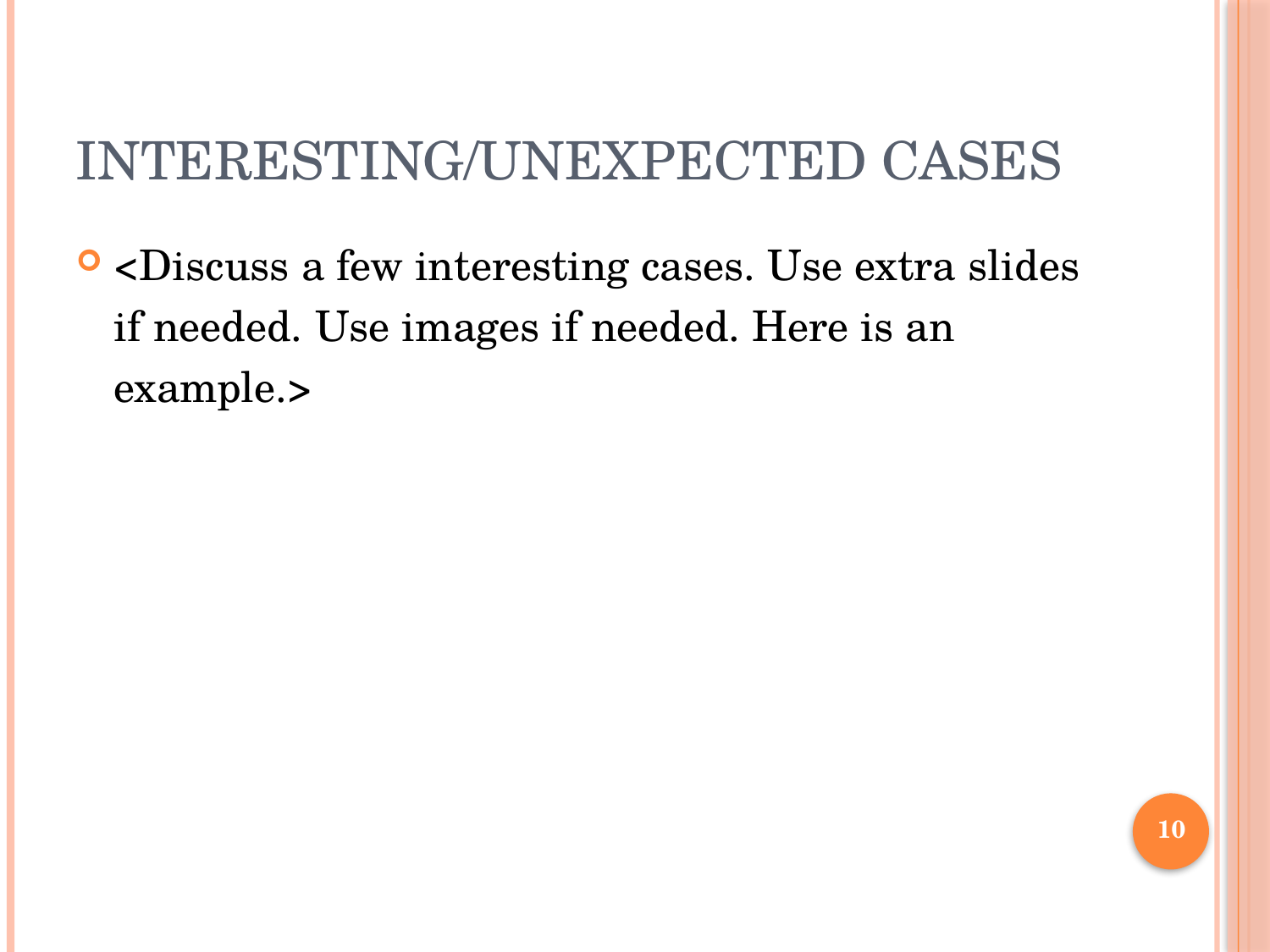

# Interesting/unexpected cases
<Discuss a few interesting cases. Use extra slides if needed. Use images if needed. Here is an example.>
10